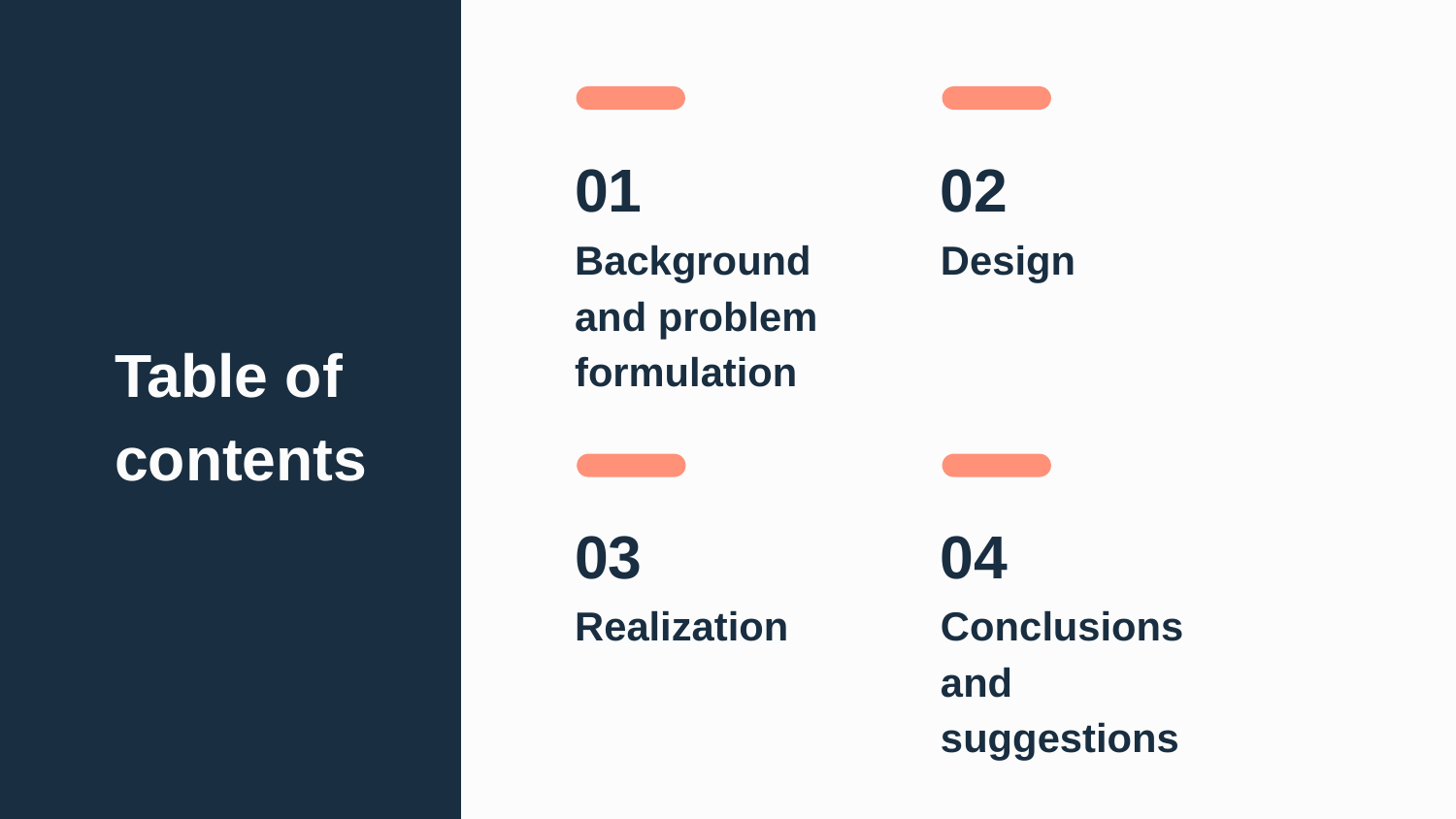

# 01
02
Design
Background and problem formulation
Table of contents
03
04
Realization
Conclusions and suggestions